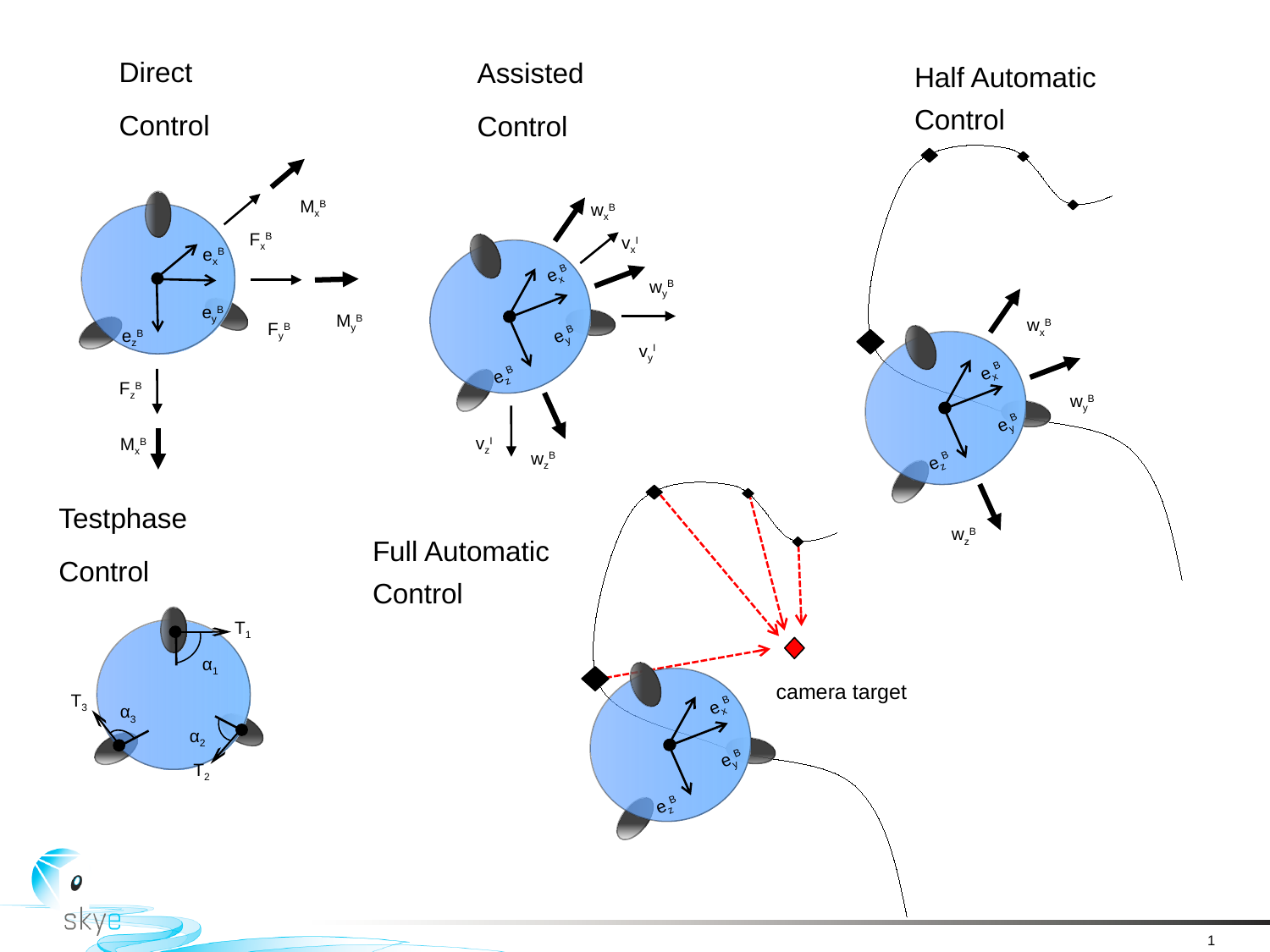

Direct
Control
Assisted
Control
Half Automatic Control

wxB

exB
eyB
ezB
wyB
wzB
MxB

exB
eyB
ezB
FxB
MyB
FyB
FzB
MxB
wxB
vxI

exB
eyB
ezB
wyB
vyI
vzI
wzB

exB
eyB
ezB
camera target
Testphase
Control
Full Automatic Control
T1

α1
T3
α3
α2

T2

1